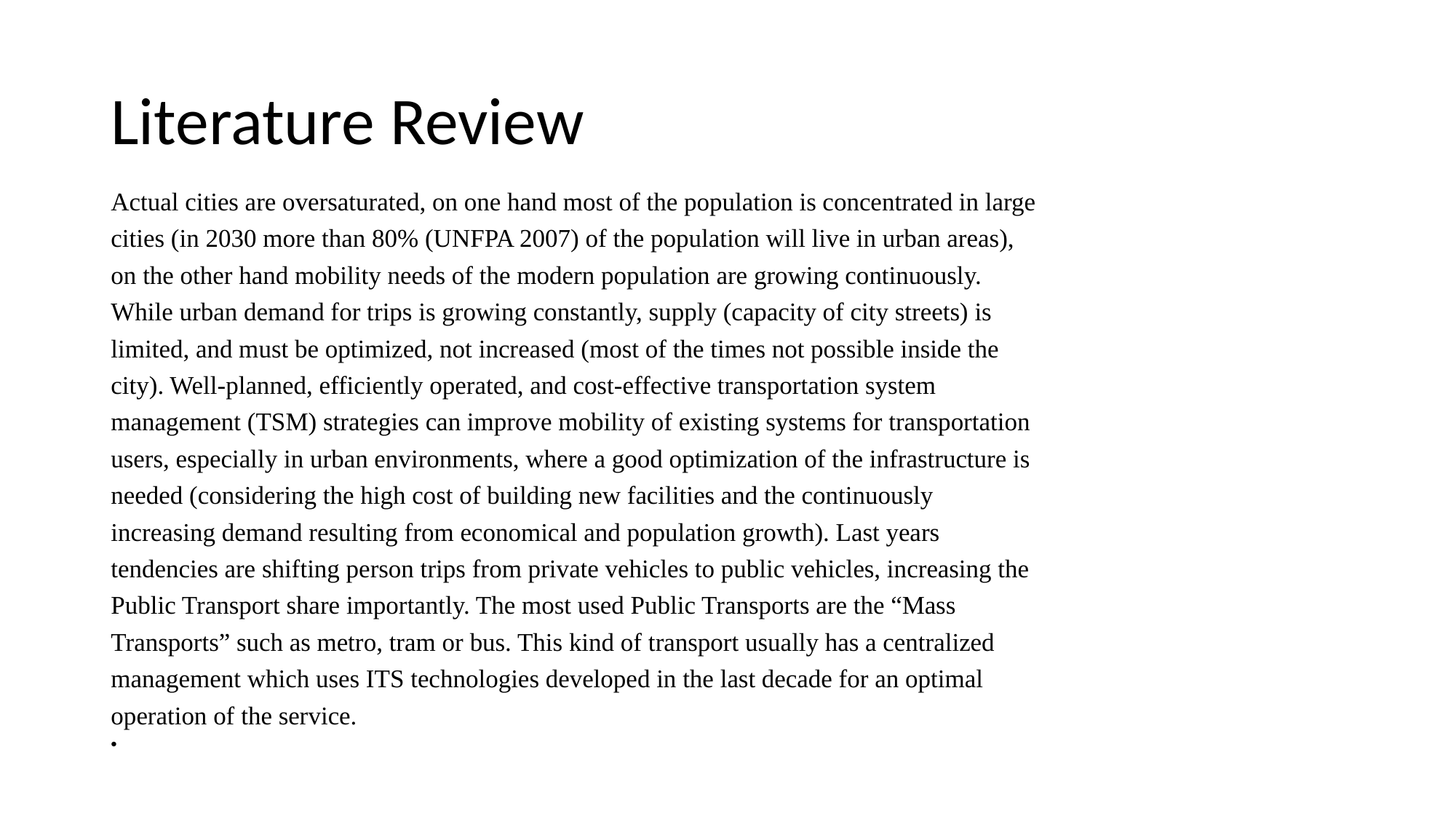

# Literature Review
Actual cities are oversaturated, on one hand most of the population is concentrated in large
cities (in 2030 more than 80% (UNFPA 2007) of the population will live in urban areas),
on the other hand mobility needs of the modern population are growing continuously.
While urban demand for trips is growing constantly, supply (capacity of city streets) is
limited, and must be optimized, not increased (most of the times not possible inside the
city). Well-planned, efficiently operated, and cost-effective transportation system
management (TSM) strategies can improve mobility of existing systems for transportation
users, especially in urban environments, where a good optimization of the infrastructure is
needed (considering the high cost of building new facilities and the continuously
increasing demand resulting from economical and population growth). Last years
tendencies are shifting person trips from private vehicles to public vehicles, increasing the
Public Transport share importantly. The most used Public Transports are the “Mass
Transports” such as metro, tram or bus. This kind of transport usually has a centralized
management which uses ITS technologies developed in the last decade for an optimal
operation of the service.